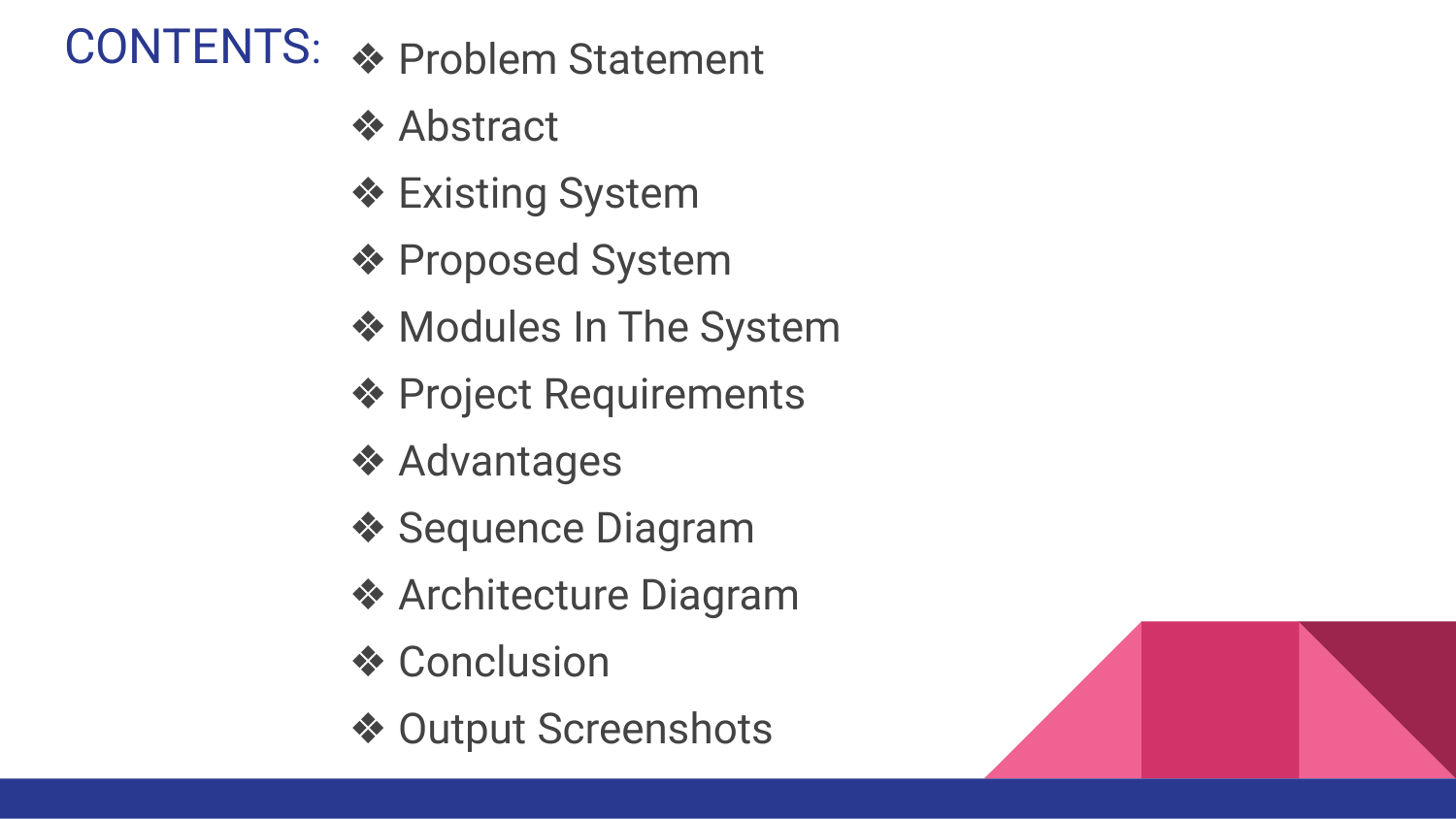

# CONTENTS:
❖ Problem Statement
❖ Abstract
❖ Existing System
❖ Proposed System
❖ Modules In The System
❖ Project Requirements
❖ Advantages
❖ Sequence Diagram
❖ Architecture Diagram
❖ Conclusion
❖ Output Screenshots